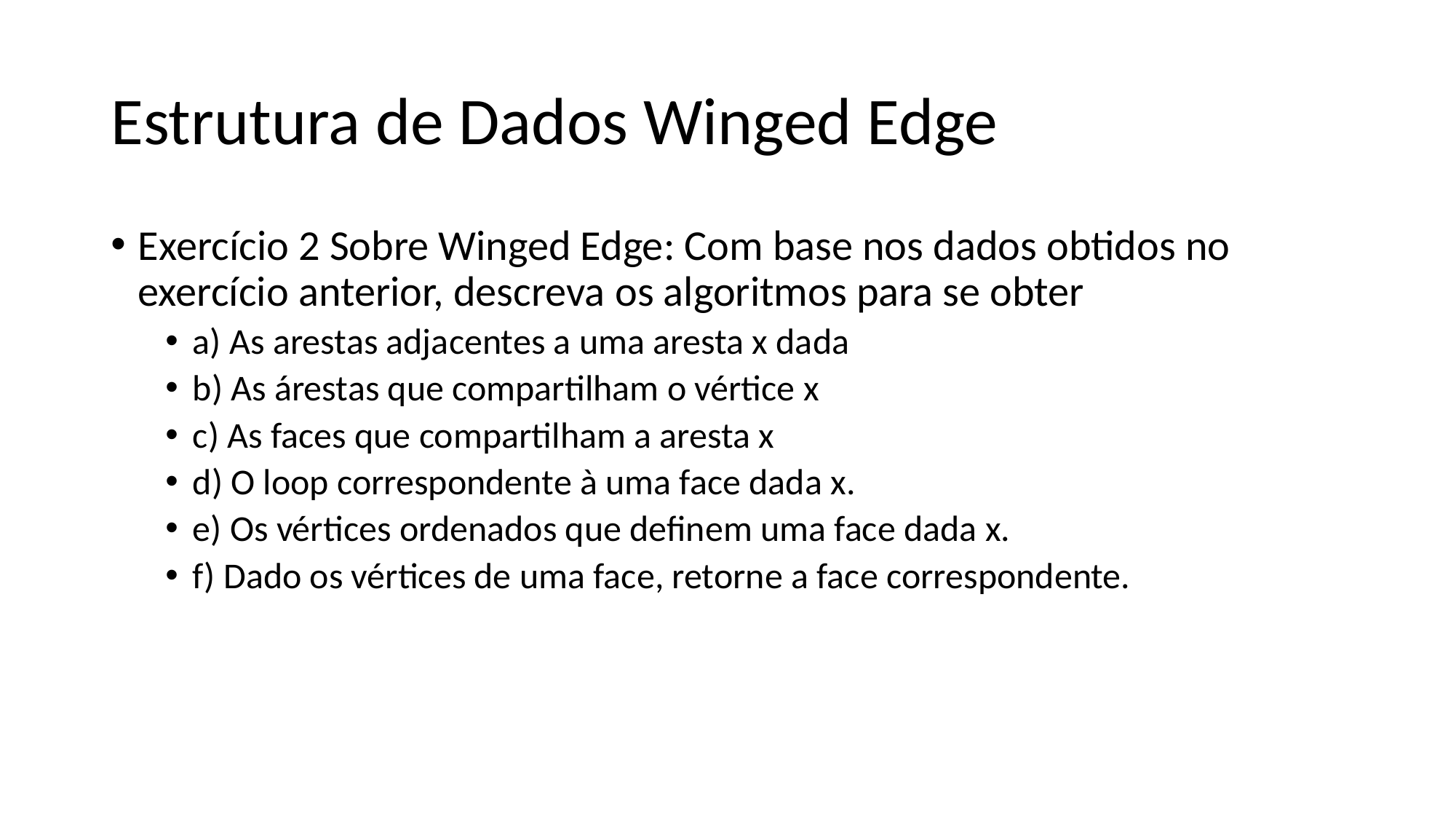

# Estrutura de Dados Winged Edge
Exercício 2 Sobre Winged Edge: Com base nos dados obtidos no exercício anterior, descreva os algoritmos para se obter
a) As arestas adjacentes a uma aresta x dada
b) As árestas que compartilham o vértice x
c) As faces que compartilham a aresta x
d) O loop correspondente à uma face dada x.
e) Os vértices ordenados que definem uma face dada x.
f) Dado os vértices de uma face, retorne a face correspondente.